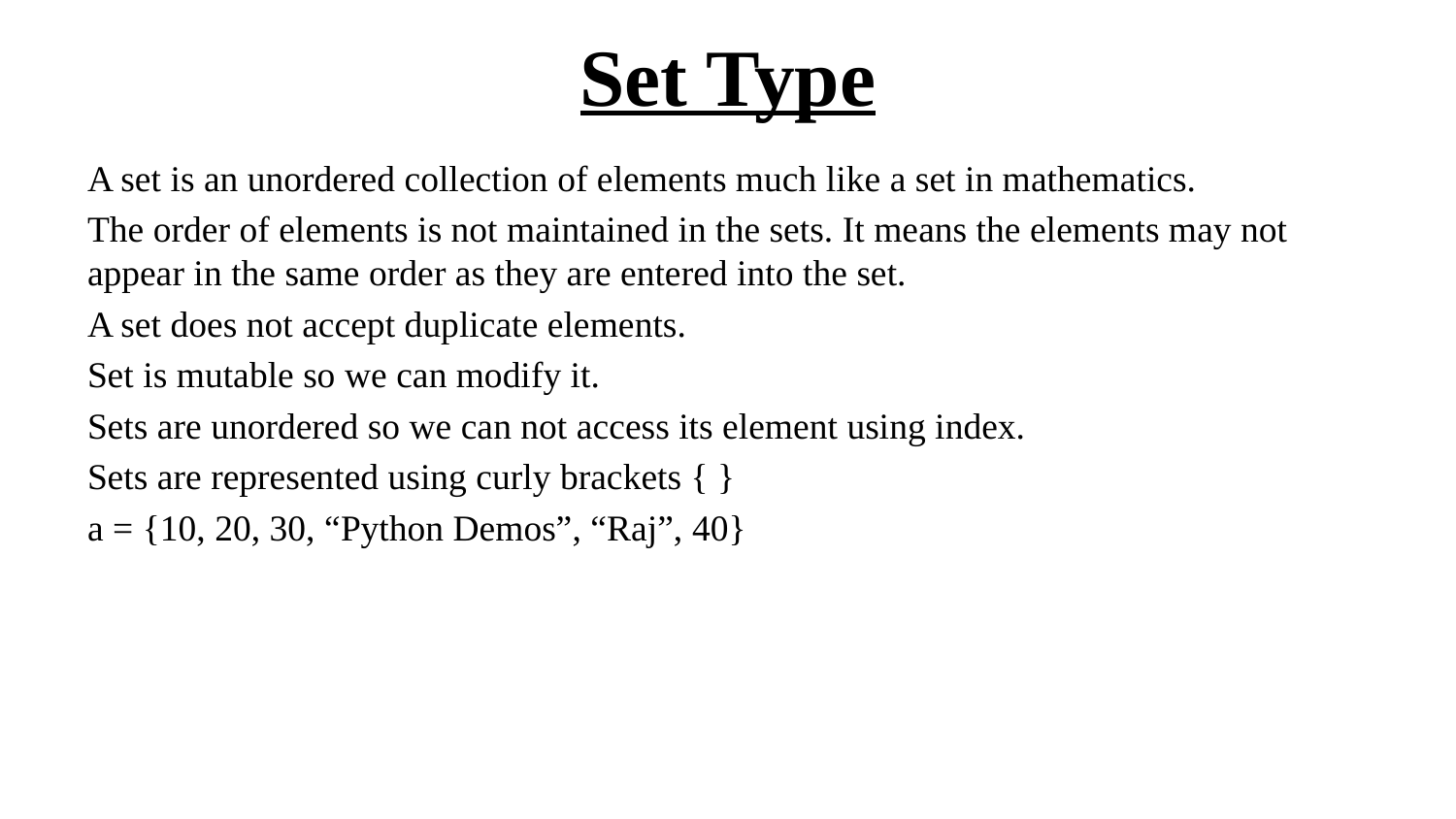

# Set Type
A set is an unordered collection of elements much like a set in mathematics.
The order of elements is not maintained in the sets. It means the elements may not appear in the same order as they are entered into the set.
A set does not accept duplicate elements.
Set is mutable so we can modify it.
Sets are unordered so we can not access its element using index.
Sets are represented using curly brackets { }
a = {10, 20, 30, “Python Demos”, “Raj”, 40}